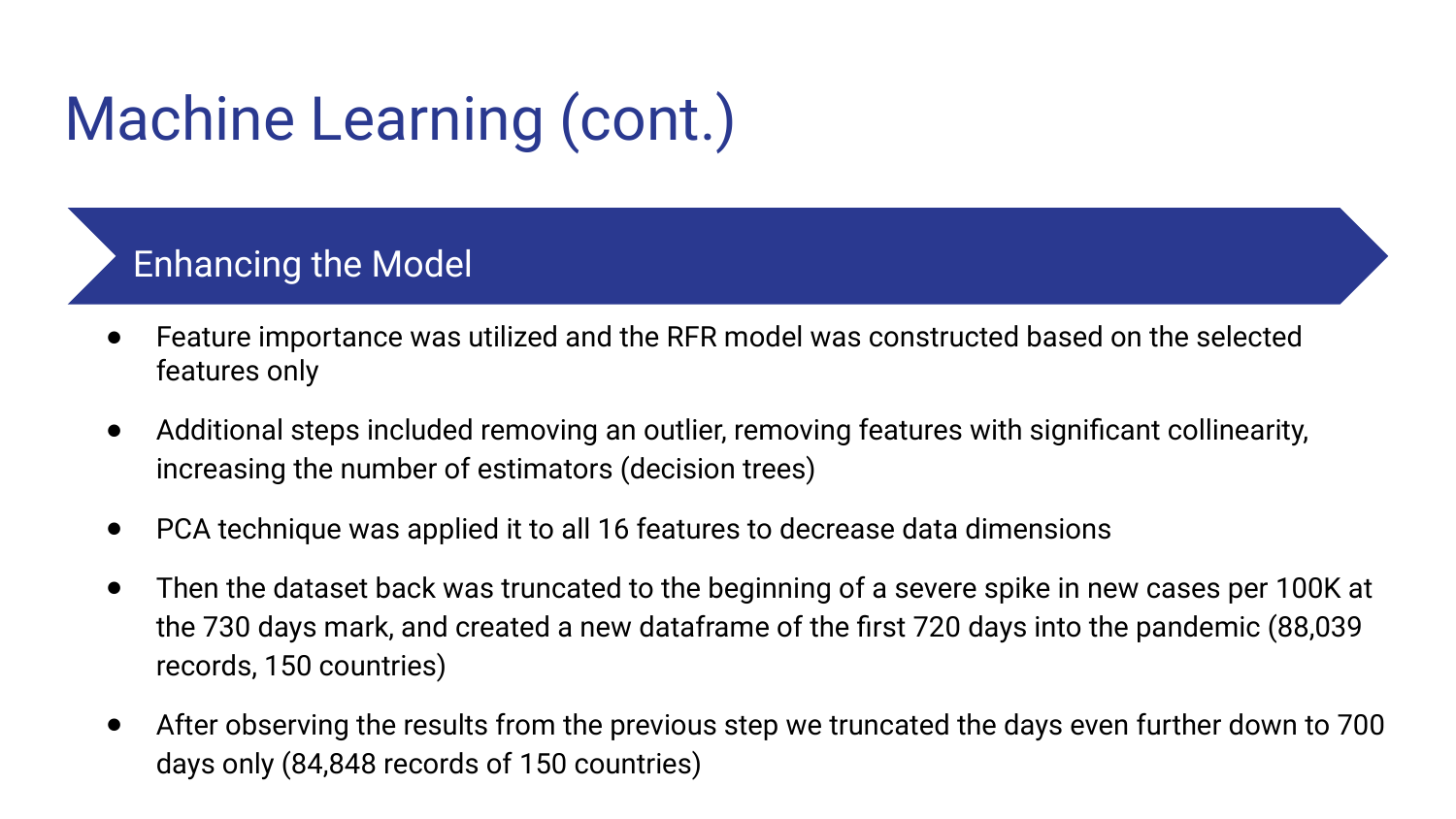

# Machine Learning (cont.)

Enhancing the Model
Feature importance was utilized and the RFR model was constructed based on the selected features only
Additional steps included removing an outlier, removing features with significant collinearity, increasing the number of estimators (decision trees)
PCA technique was applied it to all 16 features to decrease data dimensions
Then the dataset back was truncated to the beginning of a severe spike in new cases per 100K at the 730 days mark, and created a new dataframe of the first 720 days into the pandemic (88,039 records, 150 countries)
After observing the results from the previous step we truncated the days even further down to 700 days only (84,848 records of 150 countries)